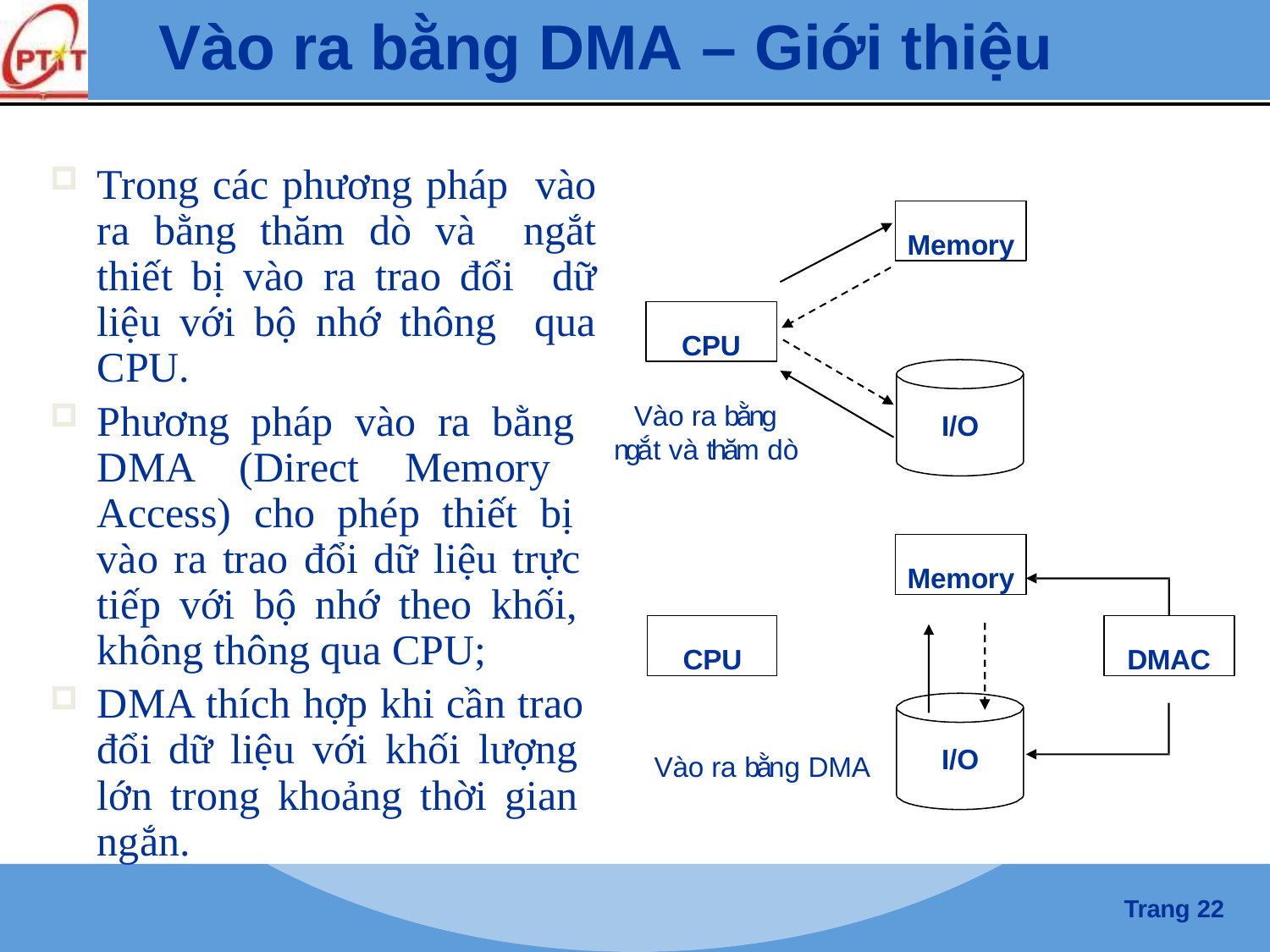

# Vào ra bằng DMA – Giới thiệu
Trong các phương pháp  vào ra bằng thăm dò và  ngắt thiết bị vào ra trao đổi  dữ liệu với bộ nhớ thông  qua CPU.
Phương pháp vào ra bằng  DMA (Direct Memory  Access) cho phép thiết bị  vào ra trao đổi dữ liệu trực  tiếp với bộ nhớ theo khối,  không thông qua CPU;
DMA thích hợp khi cần trao  đổi dữ liệu với khối lượng  lớn trong khoảng thời gian  ngắn.

Memory

CPU

Vào ra bằng  ngắt và thăm dò
I/O
Memory

CPU
DMAC

I/O
Vào ra bằng DMA
Trang 22